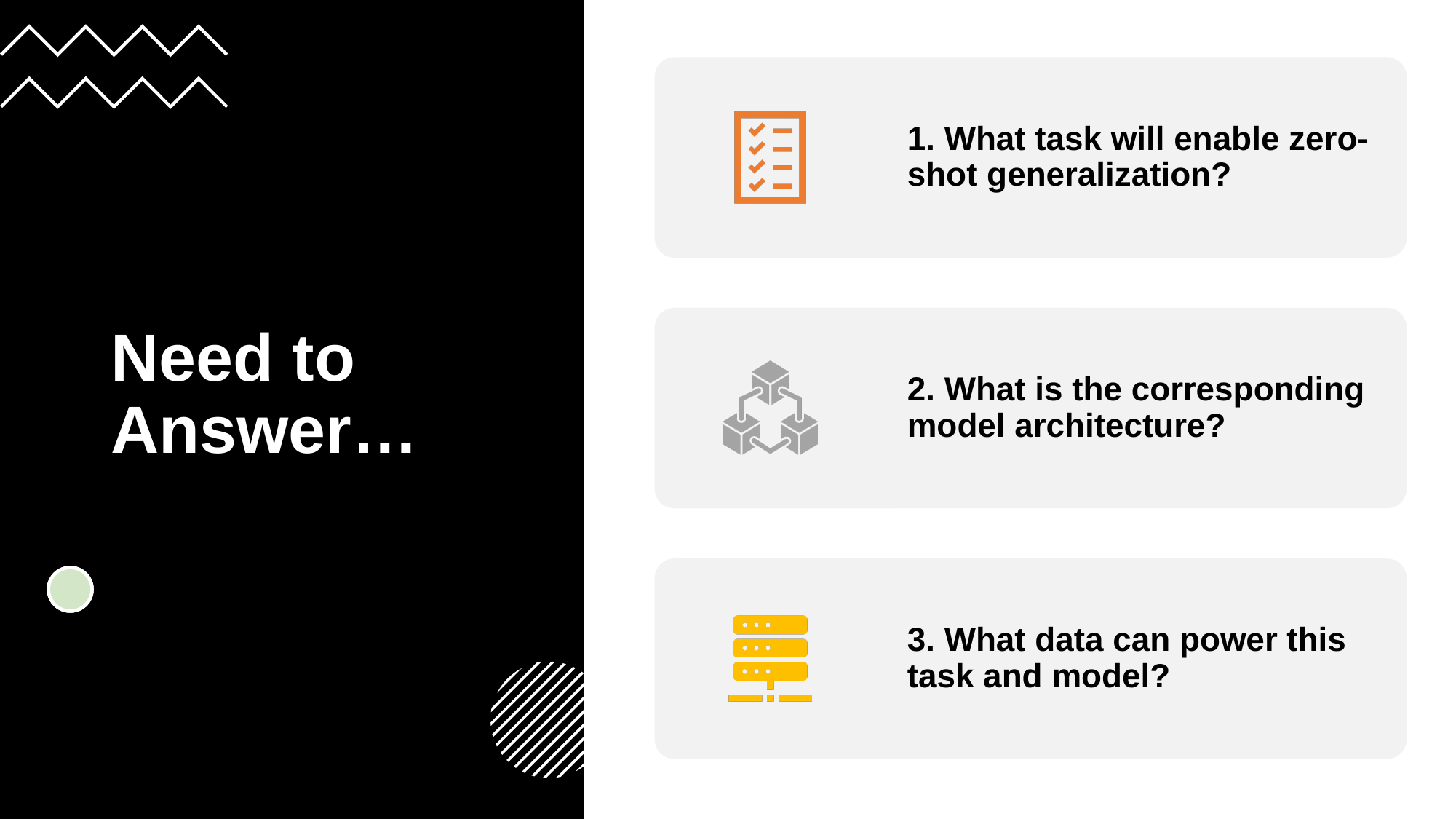

1. What task will enable zero-shot generalization?

2. What is the corresponding model architecture?

3. What data can power this task and model?

# Need to Answer…